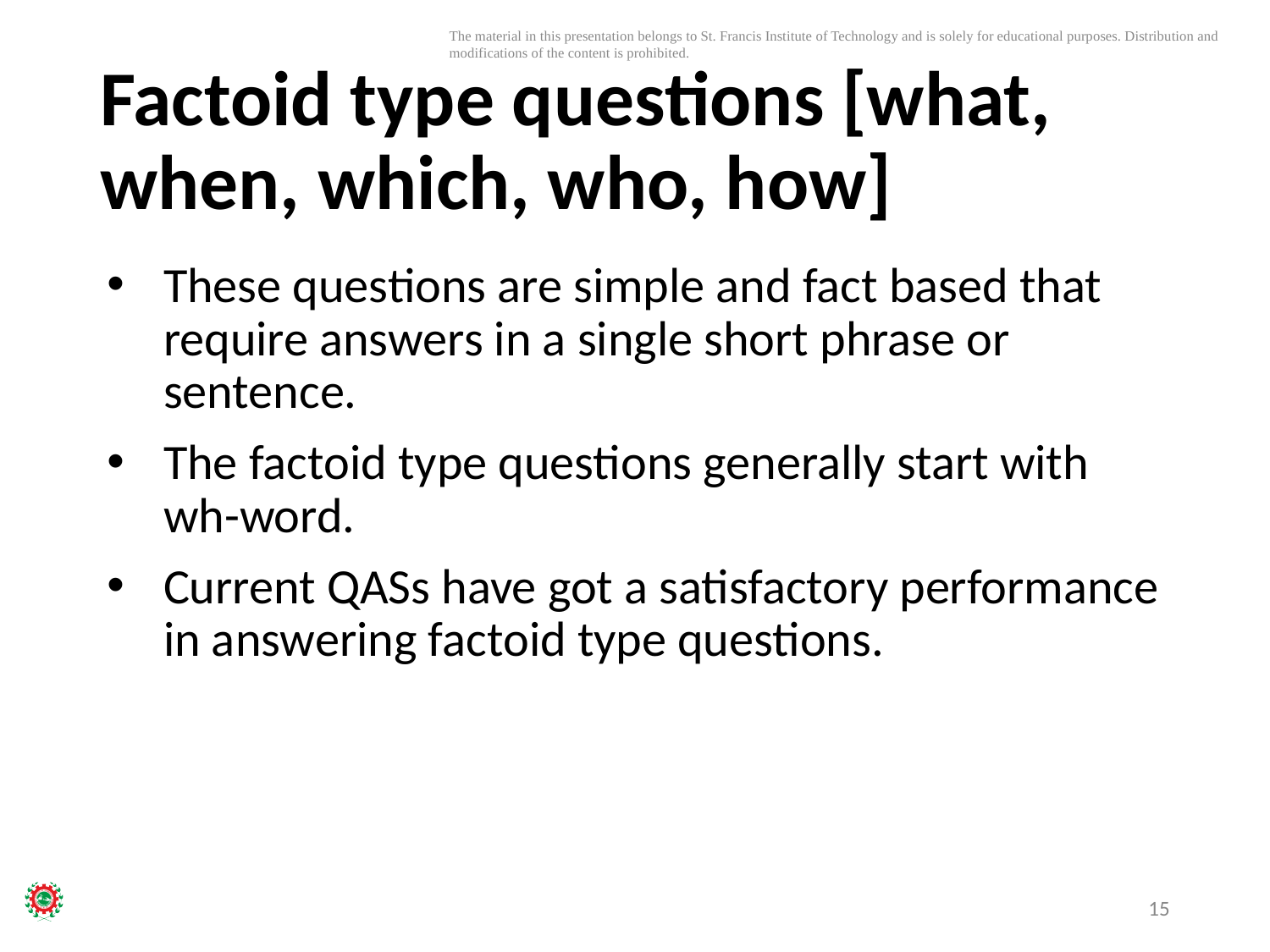

# Factoid type questions [what, when, which, who, how]
These questions are simple and fact based that require answers in a single short phrase or sentence.
The factoid type questions generally start with wh-word.
Current QASs have got a satisfactory performance in answering factoid type questions.
15